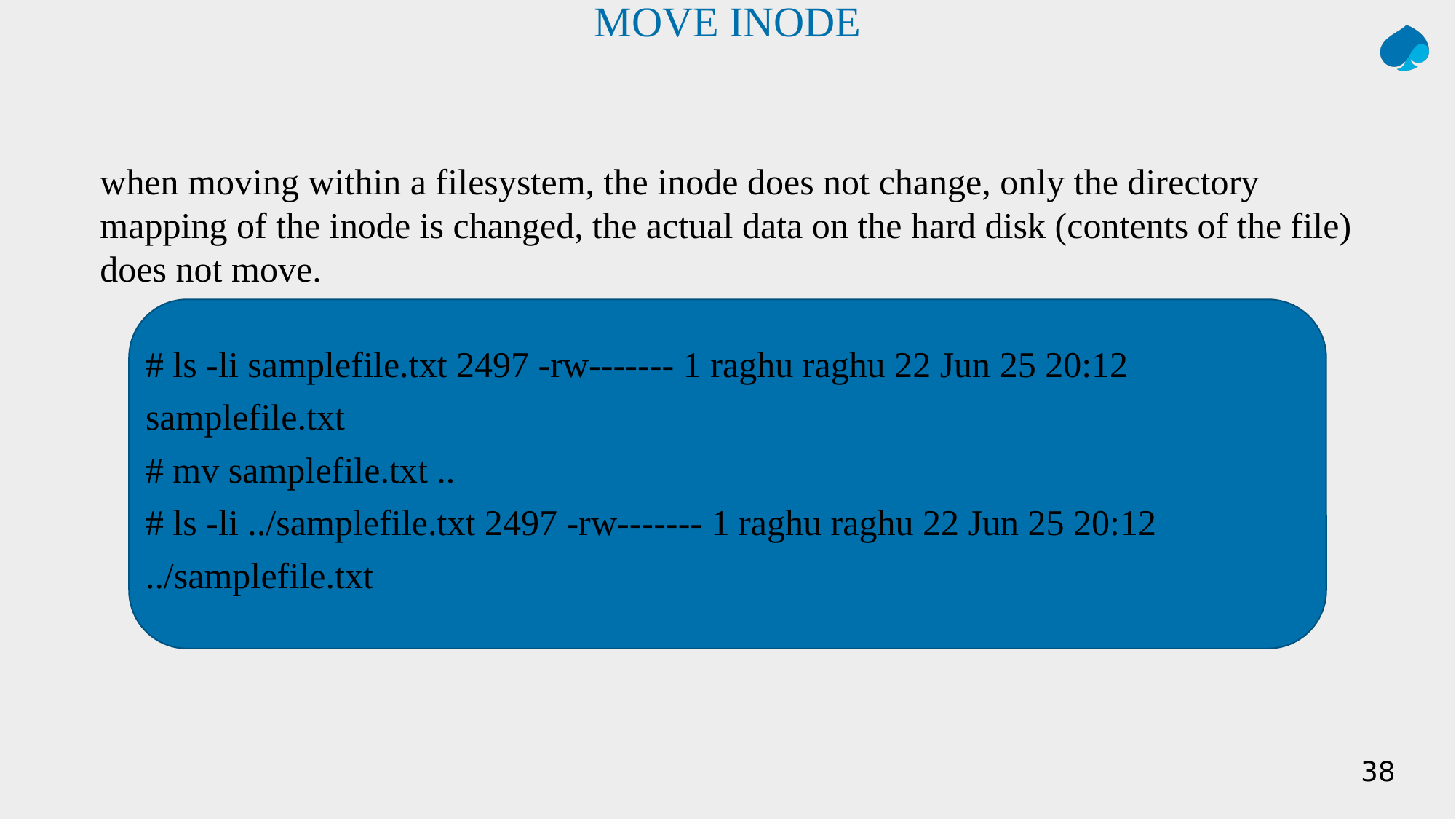

# MOVE INODE
when moving within a filesystem, the inode does not change, only the directory mapping of the inode is changed, the actual data on the hard disk (contents of the file) does not move.

     # ls -li samplefile.txt 2497 -rw------- 1 raghu raghu 22 Jun 25 20:12
     samplefile.txt
     # mv samplefile.txt ..
     # ls -li ../samplefile.txt 2497 -rw------- 1 raghu raghu 22 Jun 25 20:12
     ../samplefile.txt

38